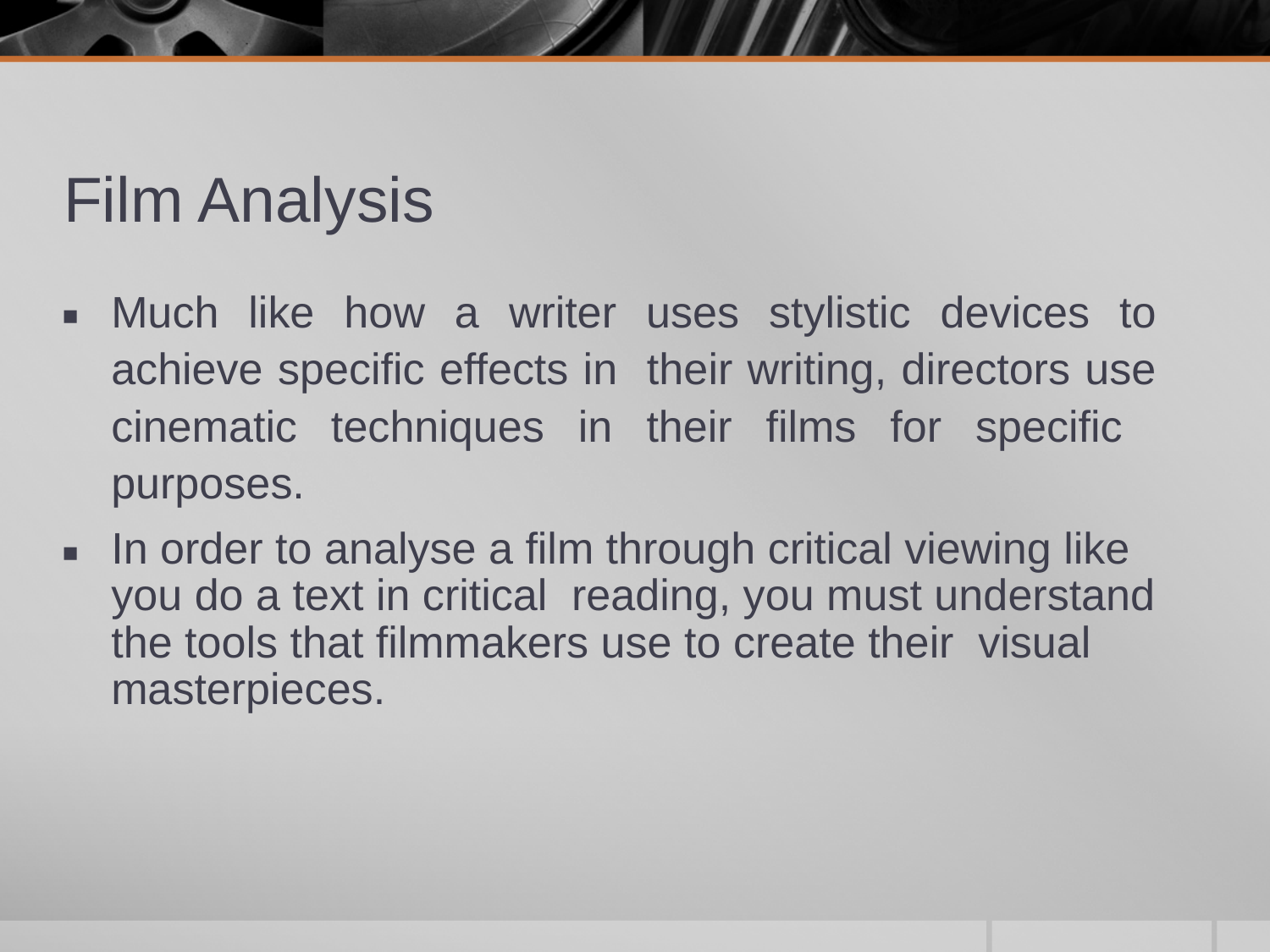

# Film Analysis
Much like how a writer uses stylistic devices to achieve specific effects in  their writing, directors use cinematic techniques in their films for specific  purposes.
In order to analyse a film through critical viewing like you do a text in critical  reading, you must understand the tools that filmmakers use to create their  visual masterpieces.